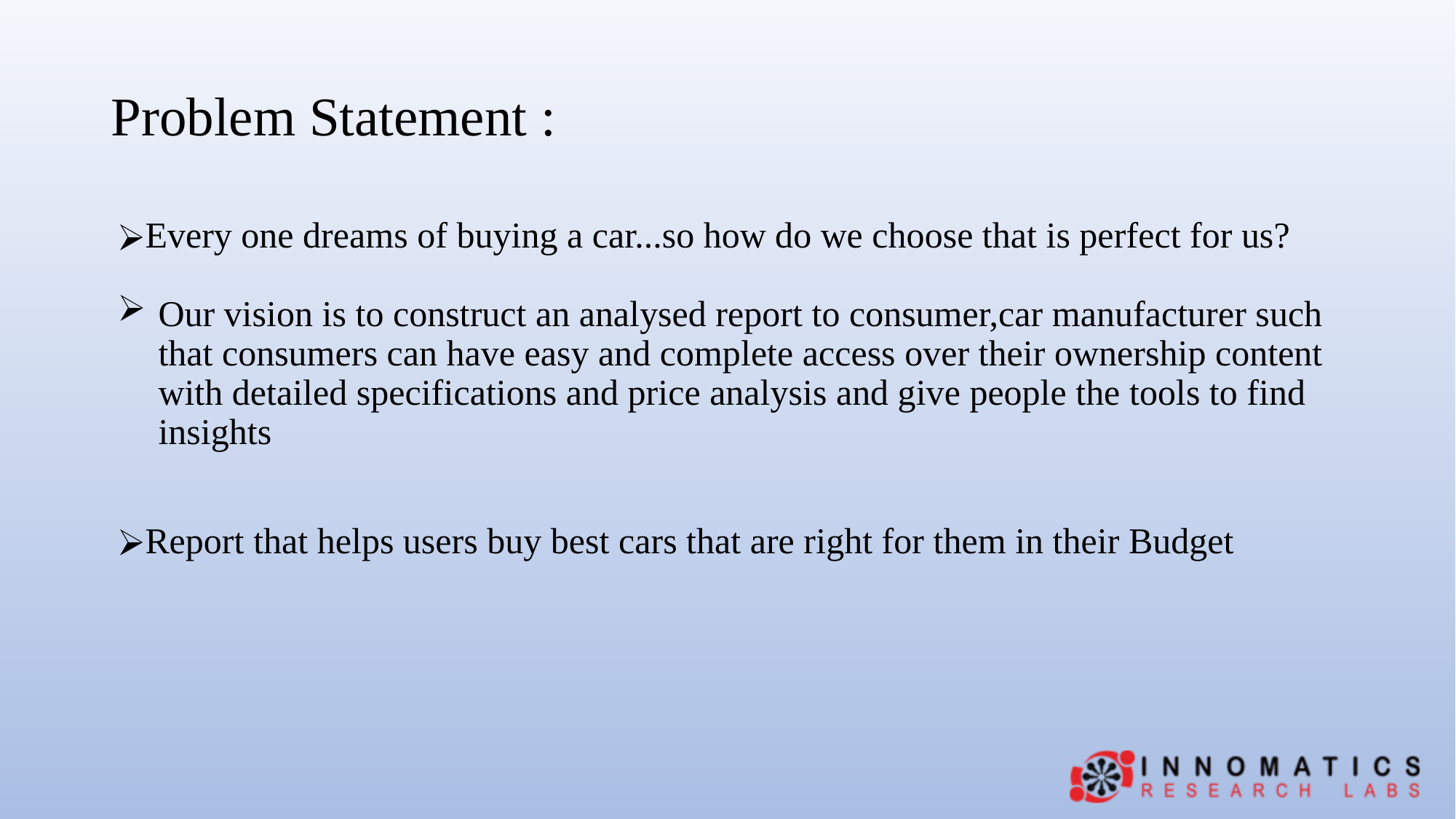

# Problem Statement :
Every one dreams of buying a car...so how do we choose that is perfect for us?

Our vision is to construct an analysed report to consumer,car manufacturer such that consumers can have easy and complete access over their ownership content with detailed specifications and price analysis and give people the tools to find insights

Report that helps users buy best cars that are right for them in their Budget